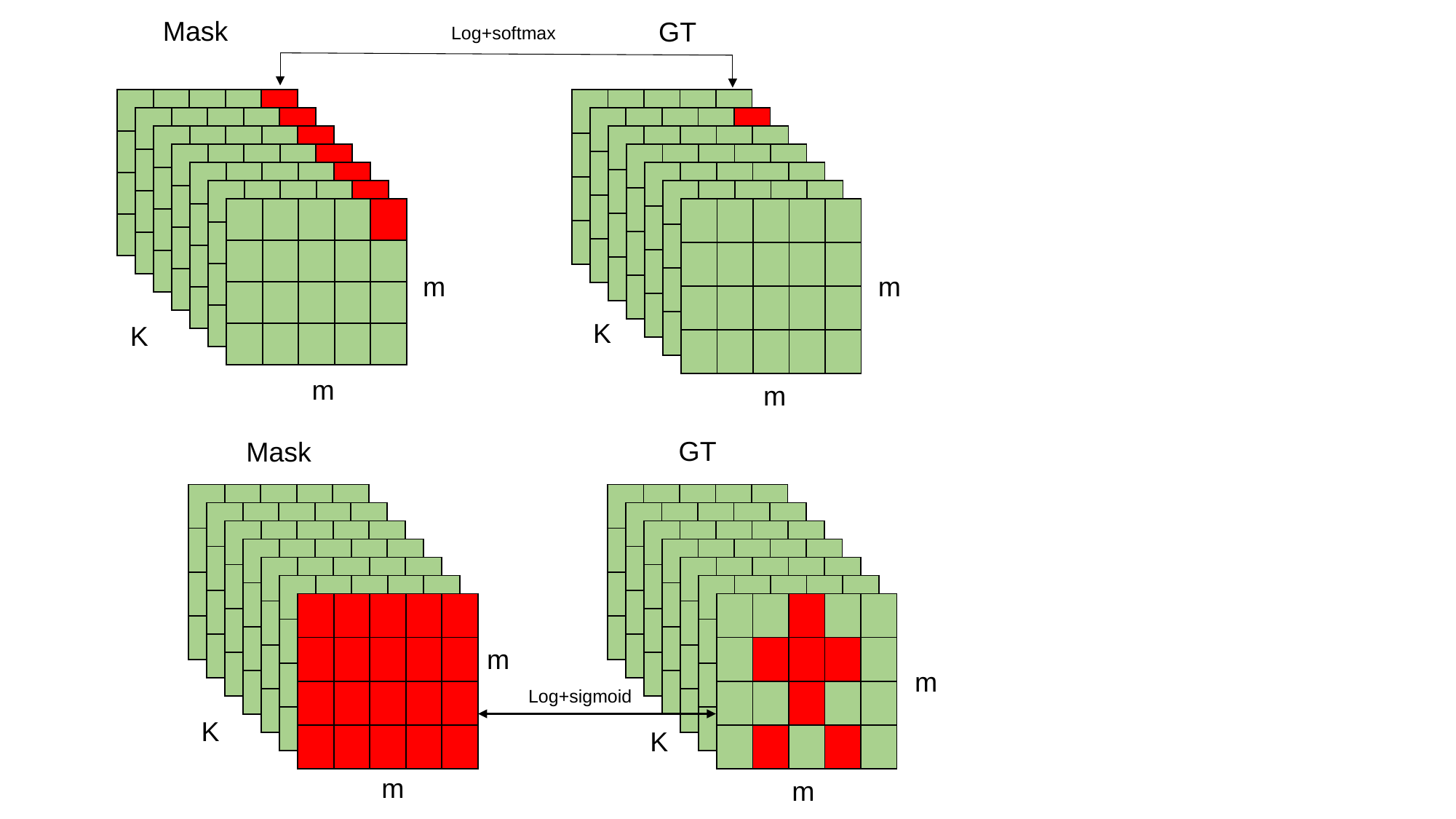

Mask
GT
Log+softmax
|  |  |  |  |  |
| --- | --- | --- | --- | --- |
|  |  |  |  |  |
|  |  |  |  |  |
|  |  |  |  |  |
|  |  |  |  |  |
| --- | --- | --- | --- | --- |
|  |  |  |  |  |
|  |  |  |  |  |
|  |  |  |  |  |
|  |  |  |  |  |
| --- | --- | --- | --- | --- |
|  |  |  |  |  |
|  |  |  |  |  |
|  |  |  |  |  |
|  |  |  |  |  |
| --- | --- | --- | --- | --- |
|  |  |  |  |  |
|  |  |  |  |  |
|  |  |  |  |  |
|  |  |  |  |  |
| --- | --- | --- | --- | --- |
|  |  |  |  |  |
|  |  |  |  |  |
|  |  |  |  |  |
|  |  |  |  |  |
| --- | --- | --- | --- | --- |
|  |  |  |  |  |
|  |  |  |  |  |
|  |  |  |  |  |
|  |  |  |  |  |
| --- | --- | --- | --- | --- |
|  |  |  |  |  |
|  |  |  |  |  |
|  |  |  |  |  |
|  |  |  |  |  |
| --- | --- | --- | --- | --- |
|  |  |  |  |  |
|  |  |  |  |  |
|  |  |  |  |  |
|  |  |  |  |  |
| --- | --- | --- | --- | --- |
|  |  |  |  |  |
|  |  |  |  |  |
|  |  |  |  |  |
|  |  |  |  |  |
| --- | --- | --- | --- | --- |
|  |  |  |  |  |
|  |  |  |  |  |
|  |  |  |  |  |
|  |  |  |  |  |
| --- | --- | --- | --- | --- |
|  |  |  |  |  |
|  |  |  |  |  |
|  |  |  |  |  |
|  |  |  |  |  |
| --- | --- | --- | --- | --- |
|  |  |  |  |  |
|  |  |  |  |  |
|  |  |  |  |  |
|  |  |  |  |  |
| --- | --- | --- | --- | --- |
|  |  |  |  |  |
|  |  |  |  |  |
|  |  |  |  |  |
|  |  |  |  |  |
| --- | --- | --- | --- | --- |
|  |  |  |  |  |
|  |  |  |  |  |
|  |  |  |  |  |
m
m
K
K
m
m
GT
Mask
|  |  |  |  |  |
| --- | --- | --- | --- | --- |
|  |  |  |  |  |
|  |  |  |  |  |
|  |  |  |  |  |
|  |  |  |  |  |
| --- | --- | --- | --- | --- |
|  |  |  |  |  |
|  |  |  |  |  |
|  |  |  |  |  |
|  |  |  |  |  |
| --- | --- | --- | --- | --- |
|  |  |  |  |  |
|  |  |  |  |  |
|  |  |  |  |  |
|  |  |  |  |  |
| --- | --- | --- | --- | --- |
|  |  |  |  |  |
|  |  |  |  |  |
|  |  |  |  |  |
|  |  |  |  |  |
| --- | --- | --- | --- | --- |
|  |  |  |  |  |
|  |  |  |  |  |
|  |  |  |  |  |
|  |  |  |  |  |
| --- | --- | --- | --- | --- |
|  |  |  |  |  |
|  |  |  |  |  |
|  |  |  |  |  |
|  |  |  |  |  |
| --- | --- | --- | --- | --- |
|  |  |  |  |  |
|  |  |  |  |  |
|  |  |  |  |  |
|  |  |  |  |  |
| --- | --- | --- | --- | --- |
|  |  |  |  |  |
|  |  |  |  |  |
|  |  |  |  |  |
|  |  |  |  |  |
| --- | --- | --- | --- | --- |
|  |  |  |  |  |
|  |  |  |  |  |
|  |  |  |  |  |
|  |  |  |  |  |
| --- | --- | --- | --- | --- |
|  |  |  |  |  |
|  |  |  |  |  |
|  |  |  |  |  |
|  |  |  |  |  |
| --- | --- | --- | --- | --- |
|  |  |  |  |  |
|  |  |  |  |  |
|  |  |  |  |  |
|  |  |  |  |  |
| --- | --- | --- | --- | --- |
|  |  |  |  |  |
|  |  |  |  |  |
|  |  |  |  |  |
|  |  |  |  |  |
| --- | --- | --- | --- | --- |
|  |  |  |  |  |
|  |  |  |  |  |
|  |  |  |  |  |
|  |  |  |  |  |
| --- | --- | --- | --- | --- |
|  |  |  |  |  |
|  |  |  |  |  |
|  |  |  |  |  |
m
m
Log+sigmoid
K
K
m
m